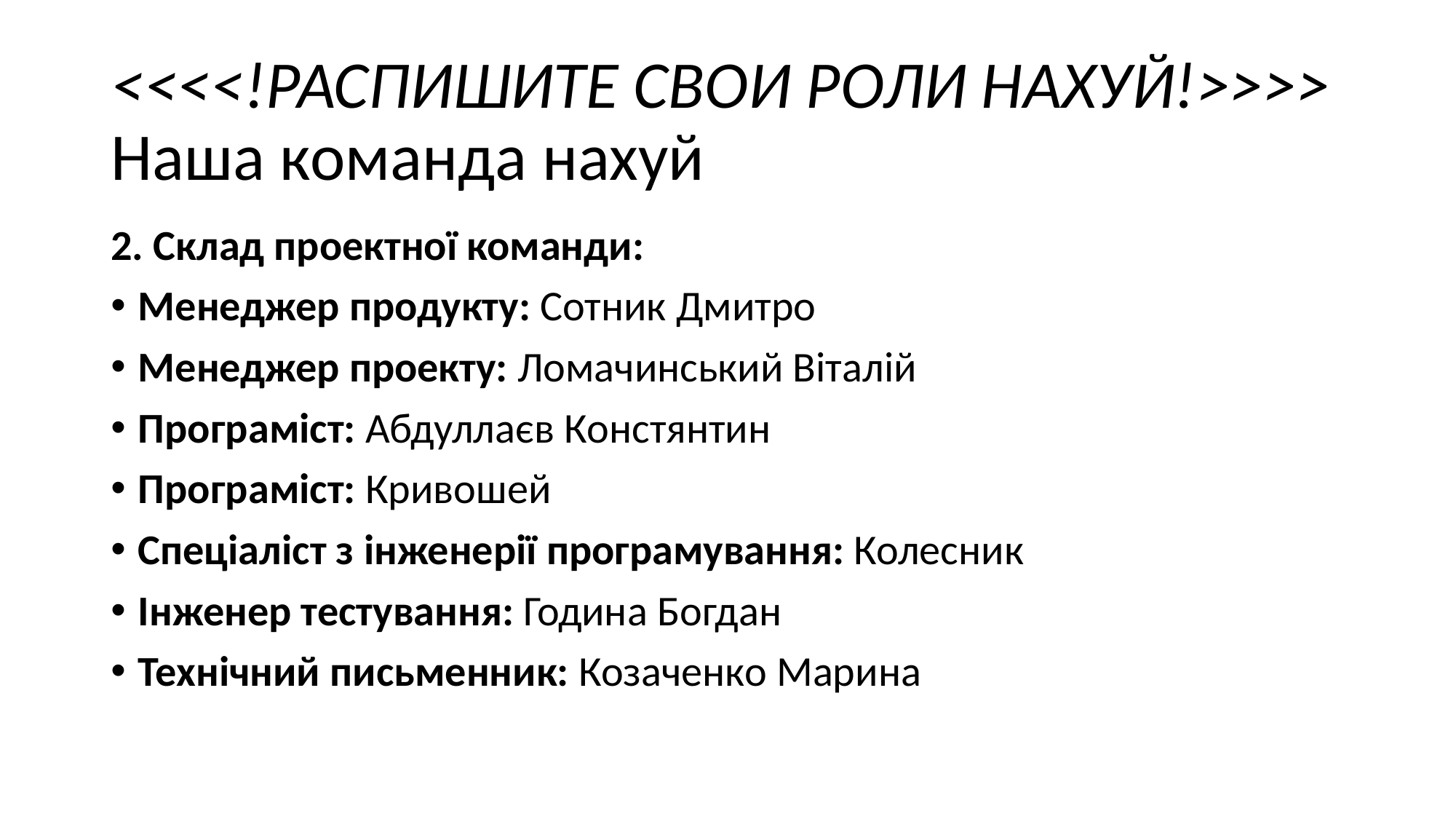

# <<<<!РАСПИШИТЕ СВОИ РОЛИ НАХУЙ!>>>> Наша команда нахуй
2. Склад проектної команди:
Менеджер продукту: Сотник Дмитро
Менеджер проекту: Ломачинський Віталій
Програміст: Абдуллаєв Констянтин
Програміст: Кривошей
Спеціаліст з інженерії програмування: Колесник
Інженер тестування: Година Богдан
Технічний письменник: Козаченко Марина